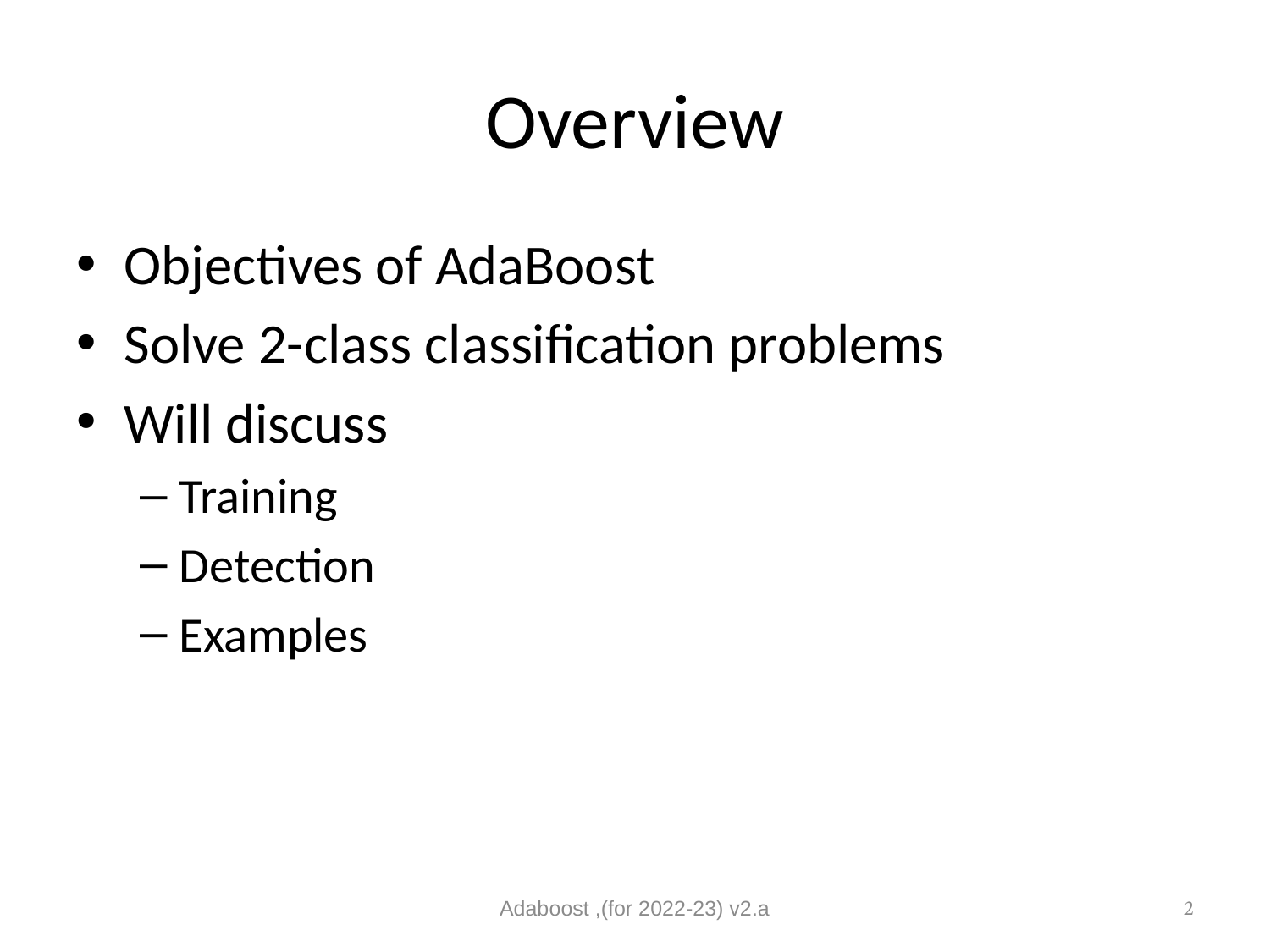

# Overview
Objectives of AdaBoost
Solve 2-class classification problems
Will discuss
Training
Detection
Examples
Adaboost ,(for 2022-23) v2.a
2